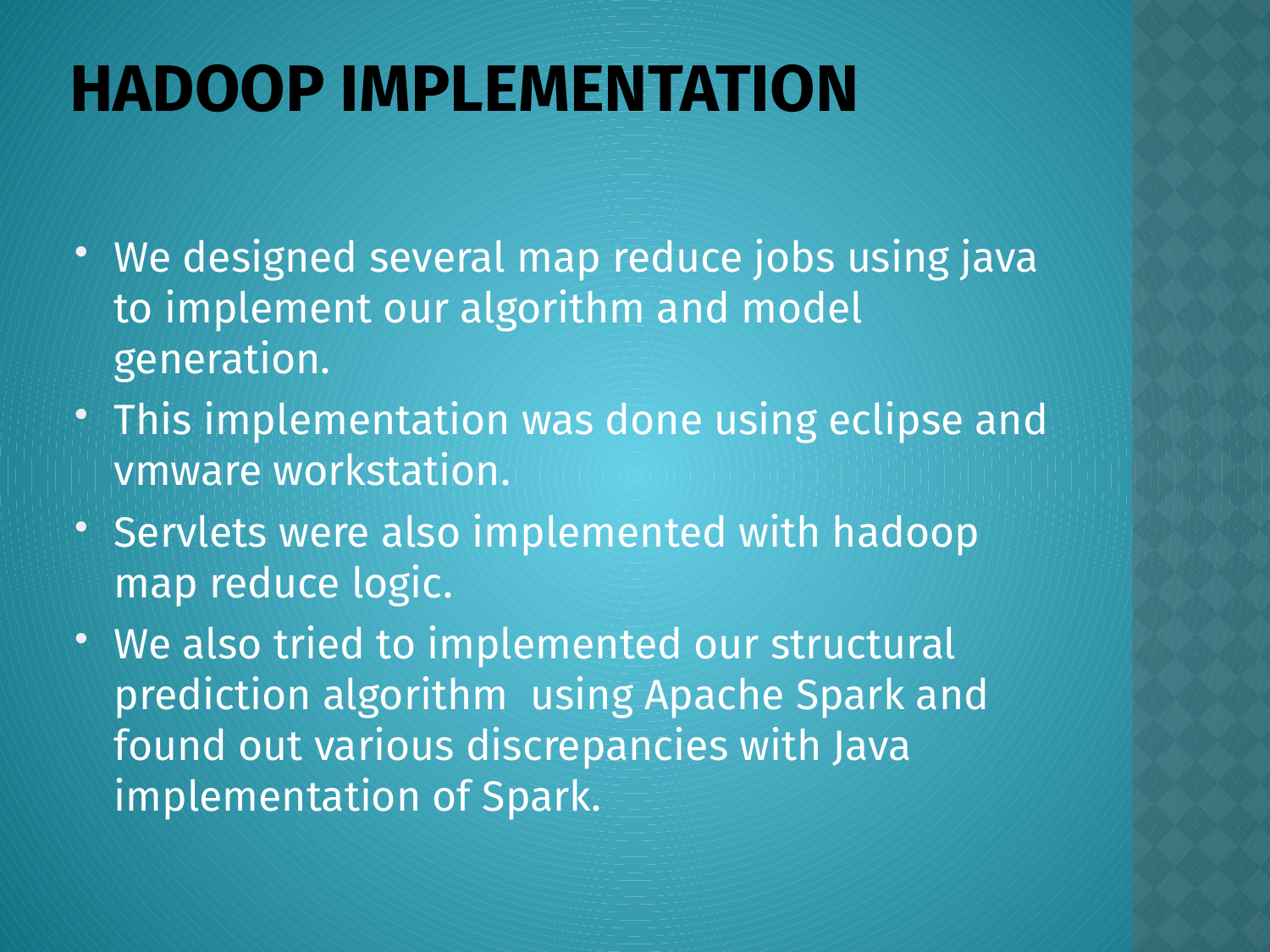

# Hadoop Implementation
We designed several map reduce jobs using java to implement our algorithm and model generation.
This implementation was done using eclipse and vmware workstation.
Servlets were also implemented with hadoop map reduce logic.
We also tried to implemented our structural prediction algorithm  using Apache Spark and found out various discrepancies with Java implementation of Spark.